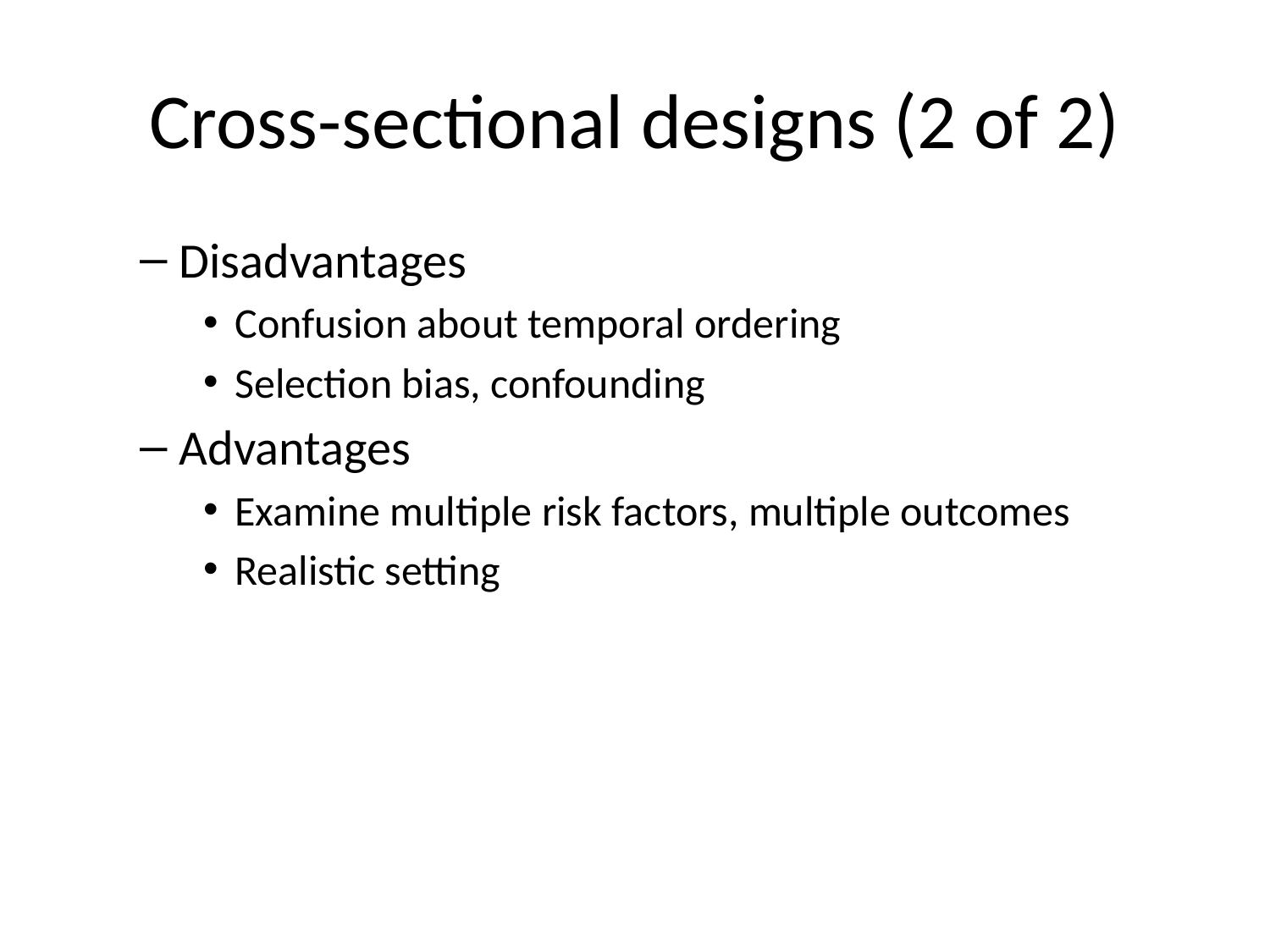

# Cross-sectional designs (2 of 2)
Disadvantages
Confusion about temporal ordering
Selection bias, confounding
Advantages
Examine multiple risk factors, multiple outcomes
Realistic setting